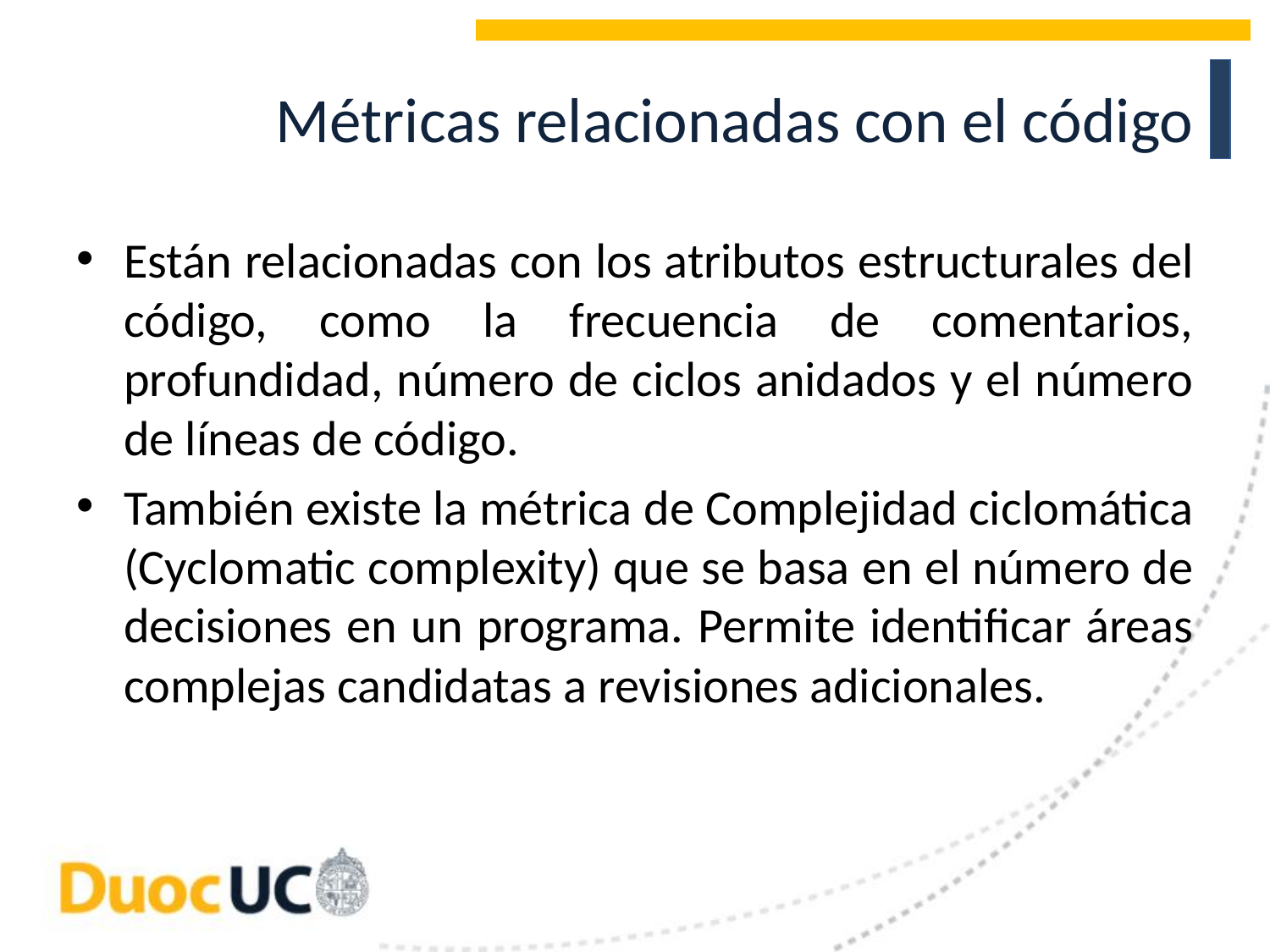

# Métricas relacionadas con el código
Están relacionadas con los atributos estructurales del código, como la frecuencia de comentarios, profundidad, número de ciclos anidados y el número de líneas de código.
También existe la métrica de Complejidad ciclomática (Cyclomatic complexity) que se basa en el número de decisiones en un programa. Permite identificar áreas complejas candidatas a revisiones adicionales.